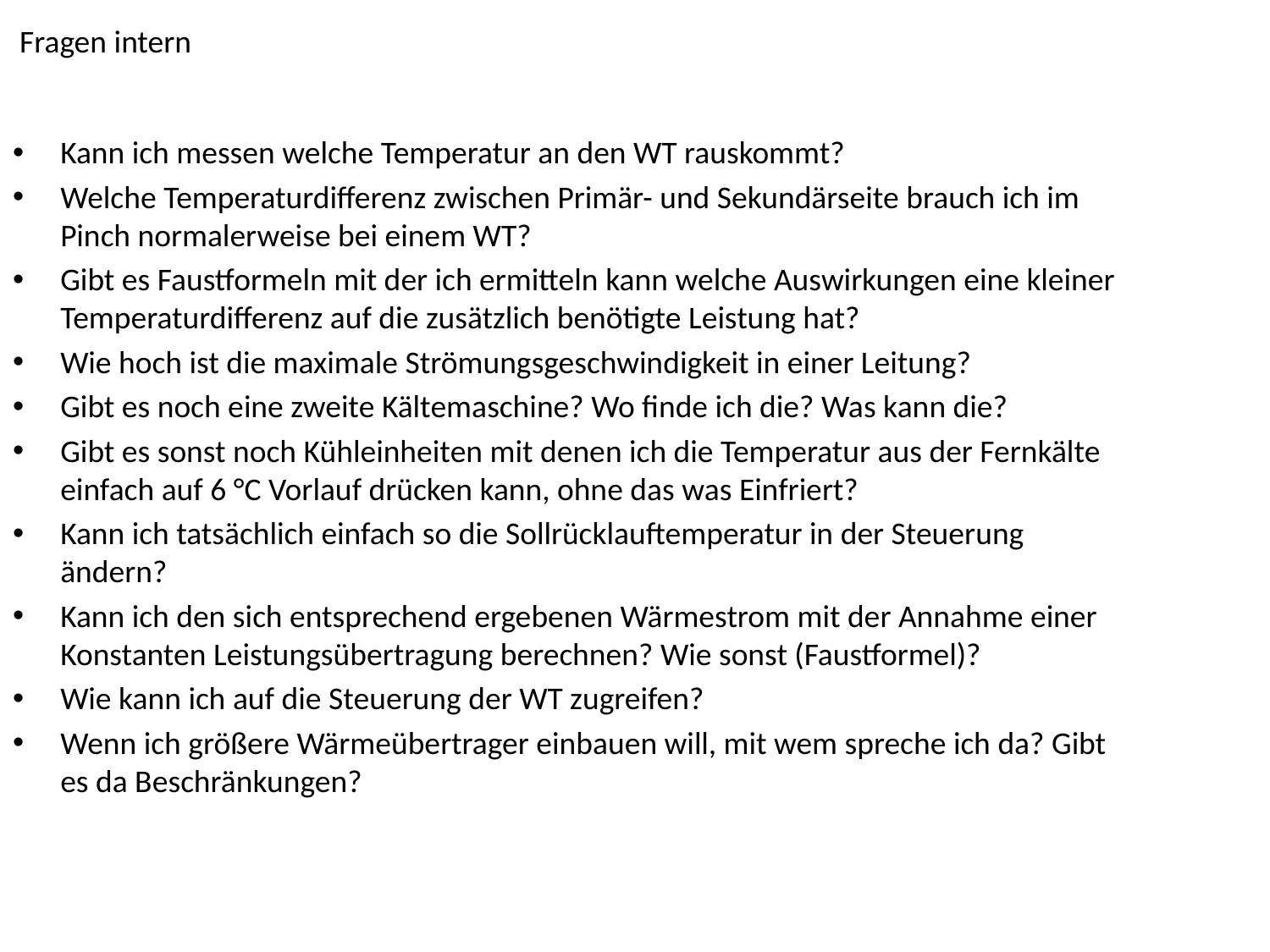

# Fragen intern
Kann ich messen welche Temperatur an den WT rauskommt?
Welche Temperaturdifferenz zwischen Primär- und Sekundärseite brauch ich im Pinch normalerweise bei einem WT?
Gibt es Faustformeln mit der ich ermitteln kann welche Auswirkungen eine kleiner Temperaturdifferenz auf die zusätzlich benötigte Leistung hat?
Wie hoch ist die maximale Strömungsgeschwindigkeit in einer Leitung?
Gibt es noch eine zweite Kältemaschine? Wo finde ich die? Was kann die?
Gibt es sonst noch Kühleinheiten mit denen ich die Temperatur aus der Fernkälte einfach auf 6 °C Vorlauf drücken kann, ohne das was Einfriert?
Kann ich tatsächlich einfach so die Sollrücklauftemperatur in der Steuerung ändern?
Kann ich den sich entsprechend ergebenen Wärmestrom mit der Annahme einer Konstanten Leistungsübertragung berechnen? Wie sonst (Faustformel)?
Wie kann ich auf die Steuerung der WT zugreifen?
Wenn ich größere Wärmeübertrager einbauen will, mit wem spreche ich da? Gibt es da Beschränkungen?